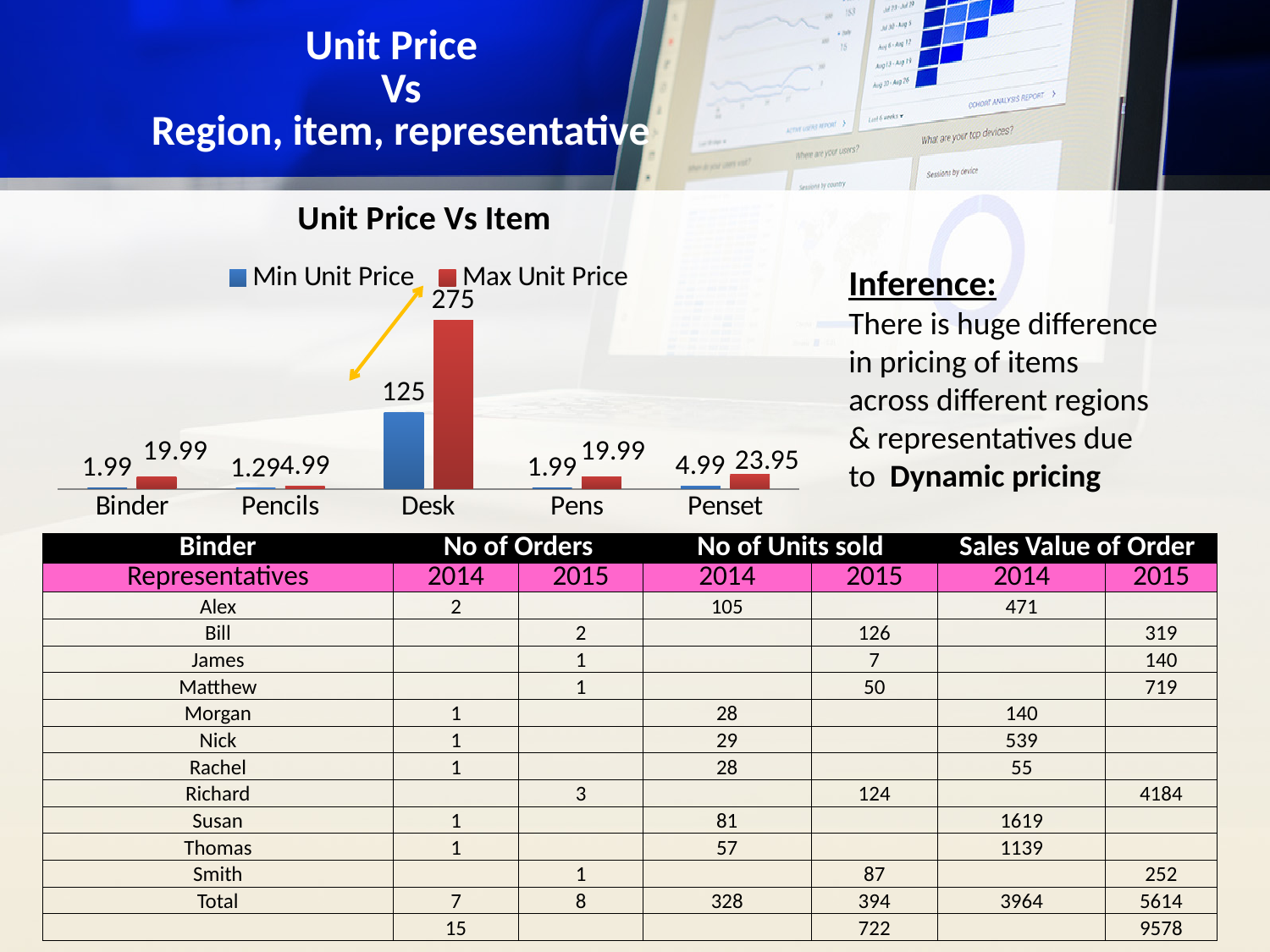

# Unit Price Vs Region, item, representative

### Chart: Unit Price Vs Item

| Category | Min Unit Price  | Max Unit Price |
|---|---|---|
| Binder | 1.9900000000000002 | 19.98999999999999 |
| Pencils | 1.29 | 4.99 |
| Desk | 125.0 | 275.0 |
| Pens | 1.9900000000000002 | 19.98999999999999 |
| Penset | 4.99 | 23.95 |
Inference:
There is huge difference in pricing of items across different regions & representatives due to  Dynamic pricing
| Binder | No of Orders |  | No of Units sold |  | Sales Value of Order |  |
| --- | --- | --- | --- | --- | --- | --- |
| Representatives | 2014 | 2015 | 2014 | 2015 | 2014 | 2015 |
| Alex | 2 |  | 105 |  | 471 |  |
| Bill |  | 2 |  | 126 |  | 319 |
| James |  | 1 |  | 7 |  | 140 |
| Matthew |  | 1 |  | 50 |  | 719 |
| Morgan | 1 |  | 28 |  | 140 |  |
| Nick | 1 |  | 29 |  | 539 |  |
| Rachel | 1 |  | 28 |  | 55 |  |
| Richard |  | 3 |  | 124 |  | 4184 |
| Susan | 1 |  | 81 |  | 1619 |  |
| Thomas | 1 |  | 57 |  | 1139 |  |
| Smith |  | 1 |  | 87 |  | 252 |
| Total | 7 | 8 | 328 | 394 | 3964 | 5614 |
|  | 15 |  |  | 722 |  | 9578 |